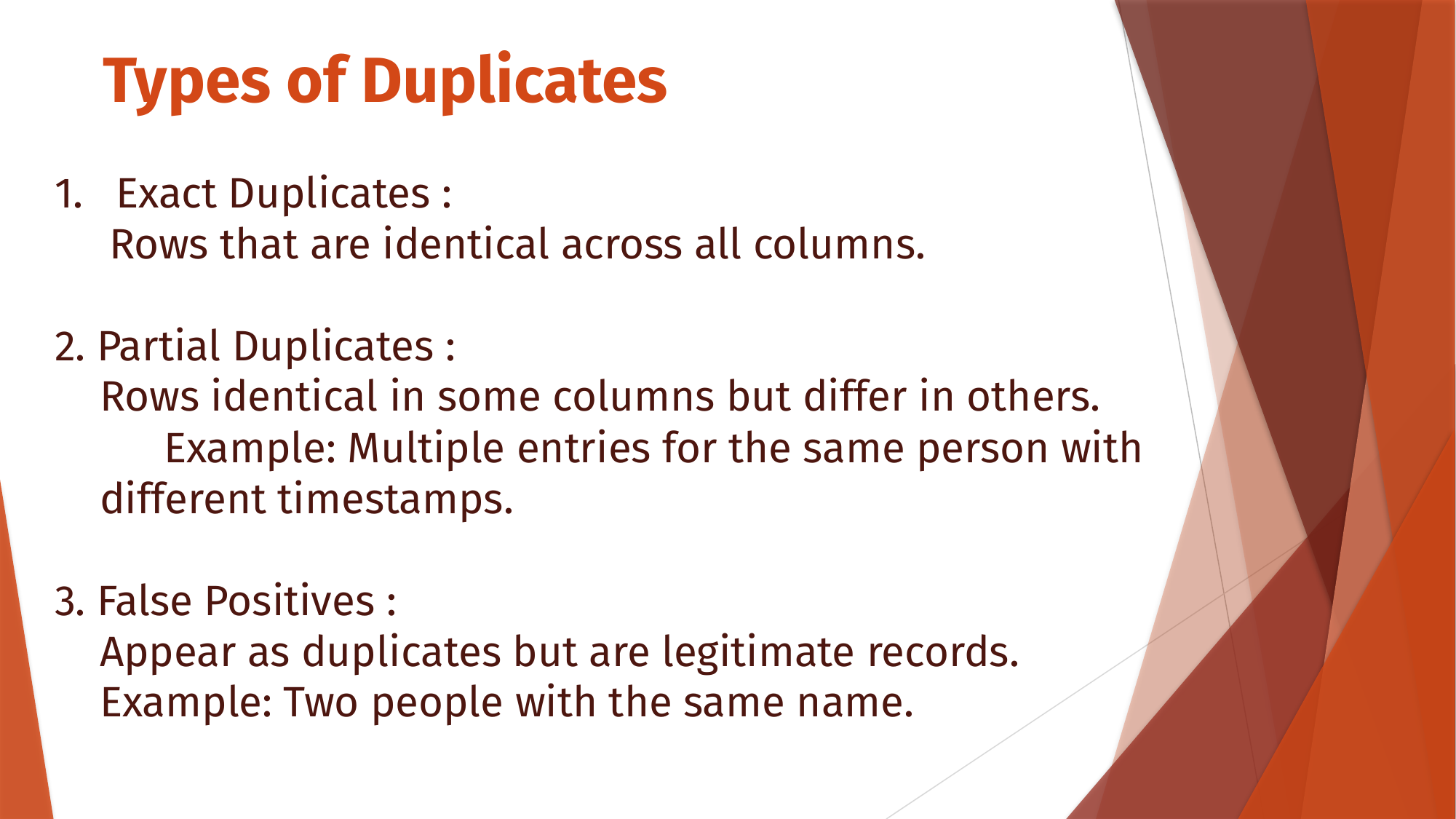

# Types of Duplicates
Exact Duplicates :
Rows that are identical across all columns.

2. Partial Duplicates :
    Rows identical in some columns but differ in others.
	Example: Multiple entries for the same person with
    different timestamps.

3. False Positives :
    Appear as duplicates but are legitimate records.
    Example: Two people with the same name.